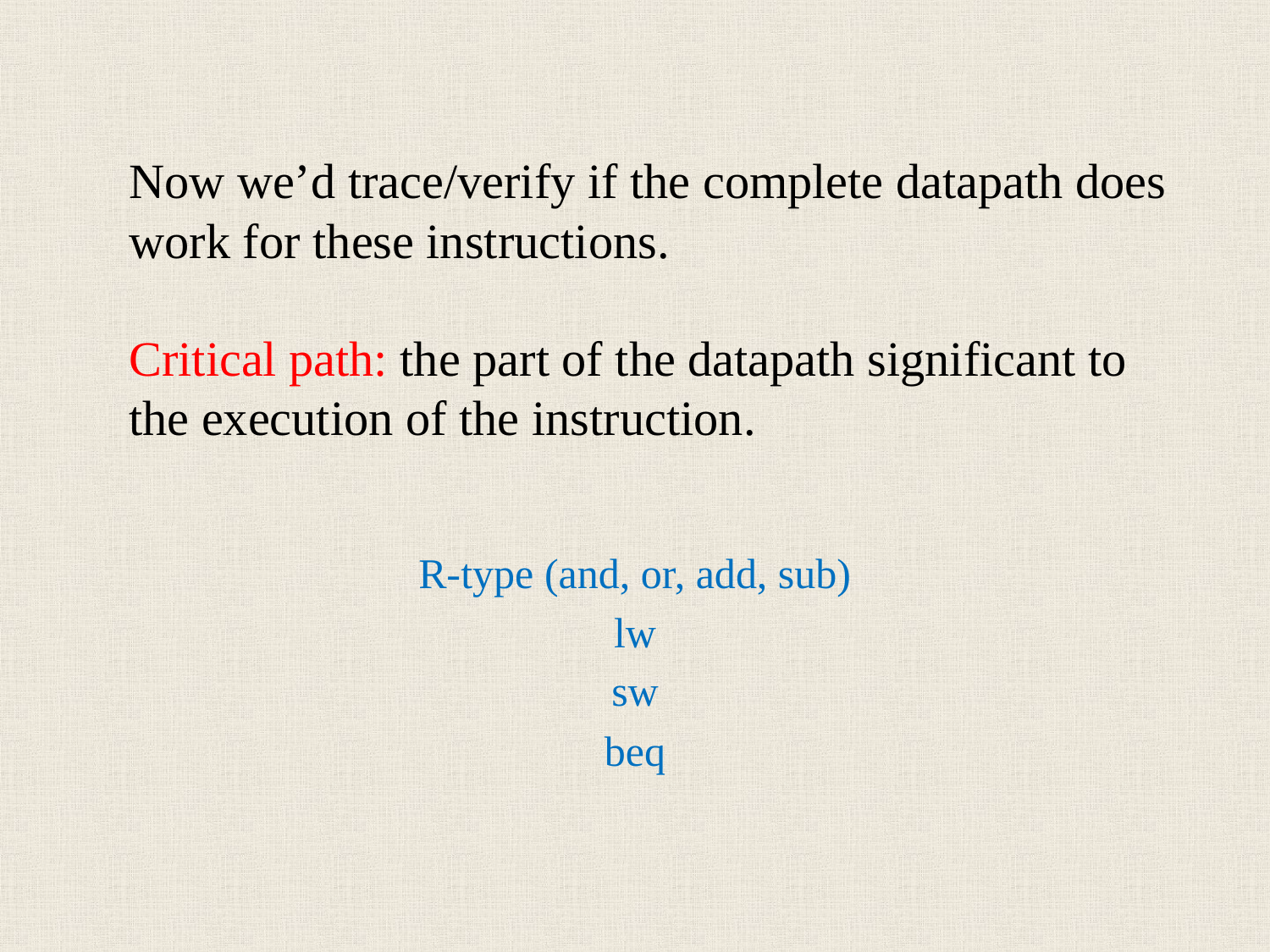

# Now we’d trace/verify if the complete datapath does work for these instructions. Critical path: the part of the datapath significant to the execution of the instruction.
R-type (and, or, add, sub)
lw
sw
beq